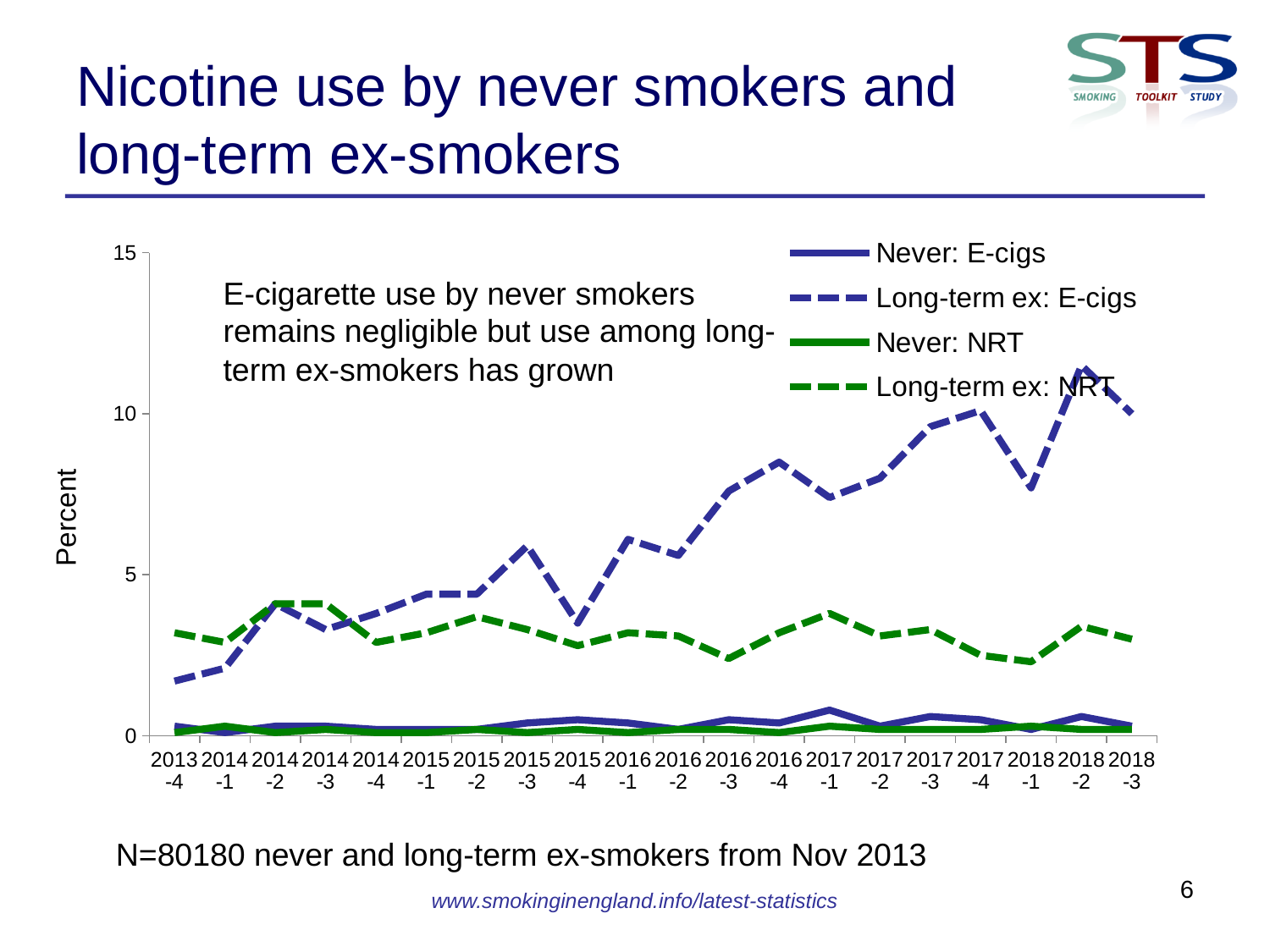

# Nicotine use by never smokers and long-term ex-smokers

### Chart

| Category | Never: E-cigs | Long-term ex: E-cigs | Never: NRT | Long-term ex: NRT |
|---|---|---|---|---|
| 2013-4 | 0.3 | 1.7 | 0.1 | 3.2 |
| 2014-1 | 0.1 | 2.1 | 0.3 | 2.9 |
| 2014-2 | 0.3 | 4.1 | 0.1 | 4.1 |
| 2014-3 | 0.3 | 3.3 | 0.2 | 4.1 |
| 2014-4 | 0.2 | 3.8 | 0.1 | 2.9 |
| 2015-1 | 0.2 | 4.4 | 0.1 | 3.2 |
| 2015-2 | 0.2 | 4.4 | 0.2 | 3.7 |
| 2015-3 | 0.4 | 5.9 | 0.1 | 3.3 |
| 2015-4 | 0.5 | 3.5 | 0.2 | 2.8 |
| 2016-1 | 0.4 | 6.1 | 0.1 | 3.2 |
| 2016-2 | 0.2 | 5.6 | 0.2 | 3.1 |
| 2016-3 | 0.5 | 7.6 | 0.2 | 2.4 |
| 2016-4 | 0.4 | 8.5 | 0.1 | 3.2 |
| 2017-1 | 0.8 | 7.4 | 0.3 | 3.8 |
| 2017-2 | 0.3 | 8.0 | 0.2 | 3.1 |
| 2017-3 | 0.6 | 9.6 | 0.2 | 3.3 |
| 2017-4 | 0.5 | 10.1 | 0.2 | 2.5 |
| 2018-1 | 0.2 | 7.7 | 0.3 | 2.3 |
| 2018-2 | 0.6 | 11.5 | 0.2 | 3.4 |
| 2018-3 | 0.3 | 10.0 | 0.2 | 3.0 |
E-cigarette use by never smokers remains negligible but use among long-term ex-smokers has grown
N=80180 never and long-term ex-smokers from Nov 2013
6